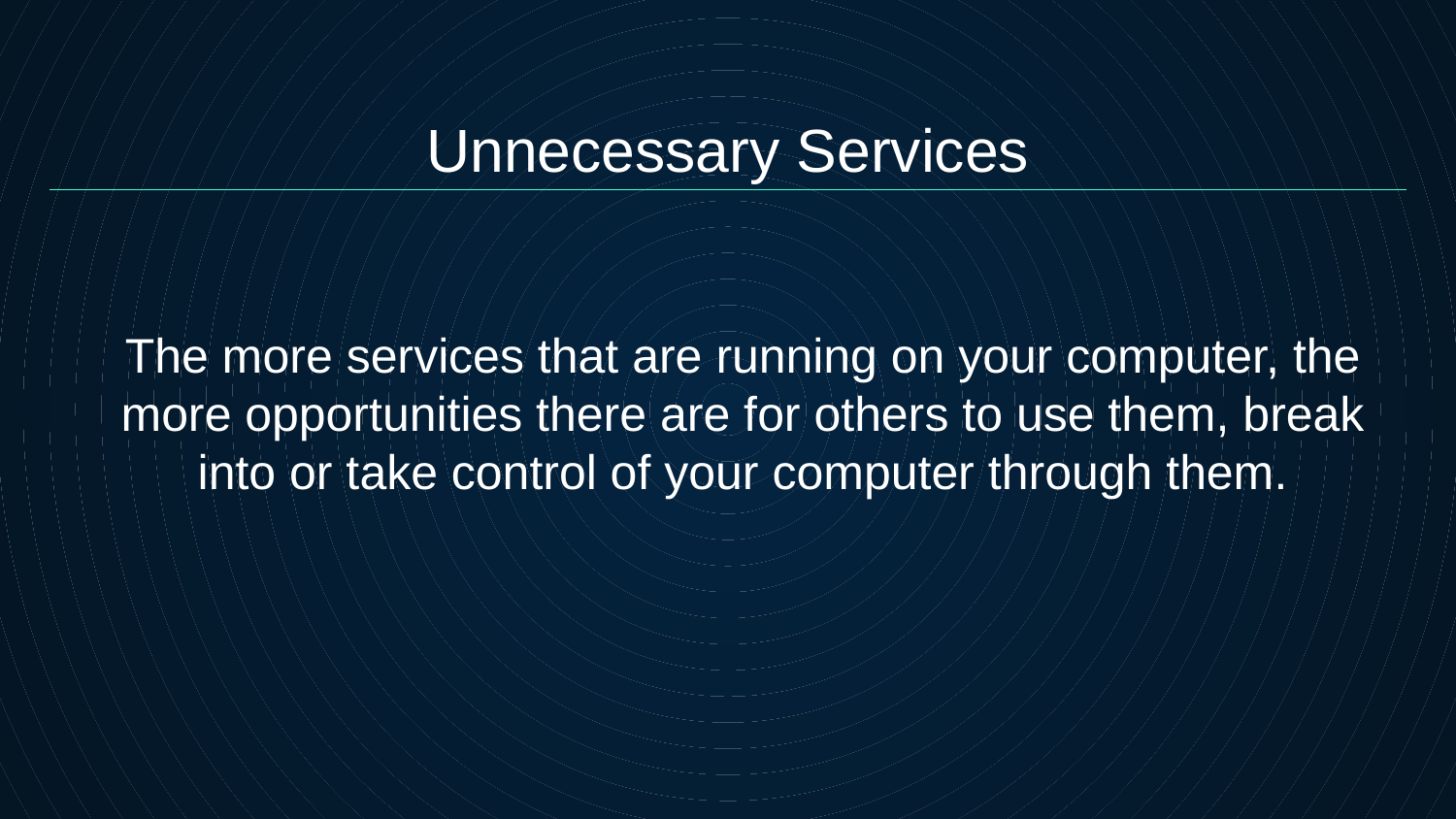

Unnecessary Services
The more services that are running on your computer, the more opportunities there are for others to use them, break into or take control of your computer through them.